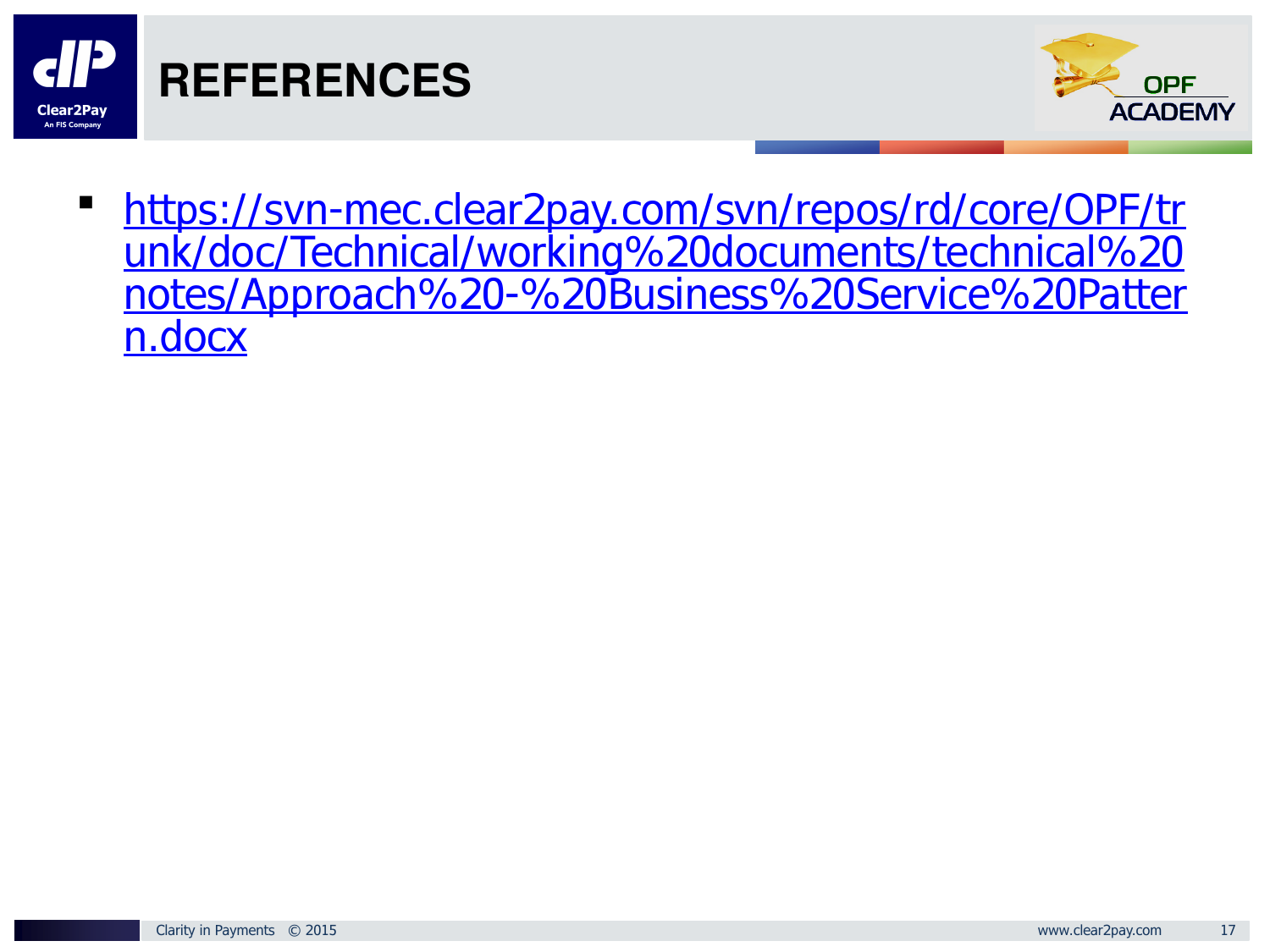

# References
Activities (Week 1):

Onboard Stakeholders (Operations, Core Team)

Accumulate existing training material for each discipline (BA, Dev/TA, DM, QA)

Derive Servers & Trainee Workstation configuration with recommended S/W

Assessments Criteria (Practical, Hand-On based)

Approaches discussed:
Managing Assessments
Impart Trainings
Digital Media creation

https://svn-mec.clear2pay.com/svn/repos/rd/core/OPF/trunk/doc/Technical/working%20documents/technical%20notes/Approach%20-%20Business%20Service%20Pattern.docx